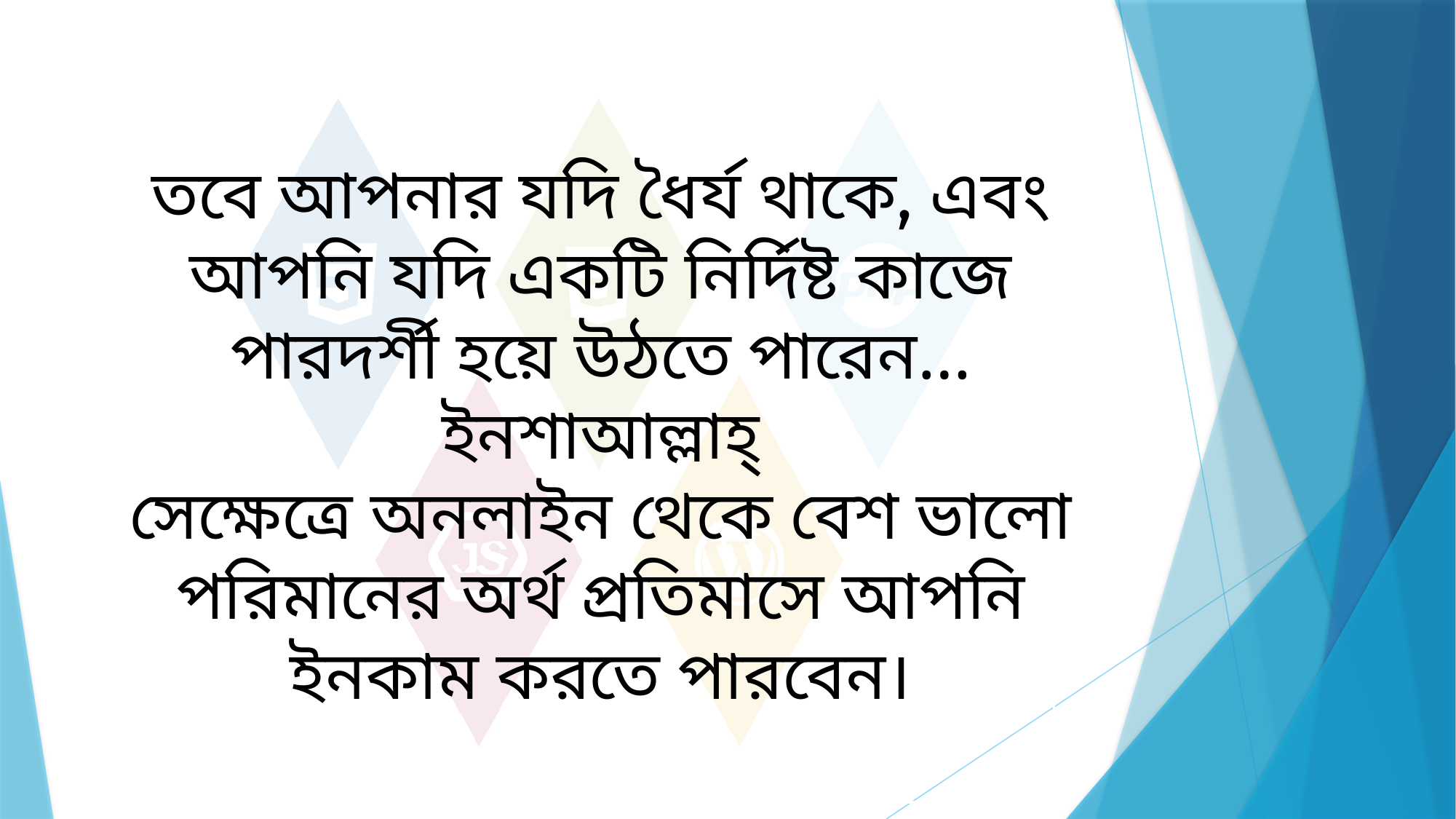

# তবে আপনার যদি ধৈর্য থাকে, এবং আপনি যদি একটি নির্দিষ্ট কাজে পারদর্শী হয়ে উঠতে পারেন… ইনশাআল্লাহ্‌ সেক্ষেত্রে অনলাইন থেকে বেশ ভালো পরিমানের অর্থ প্রতিমাসে আপনি ইনকাম করতে পারবেন।